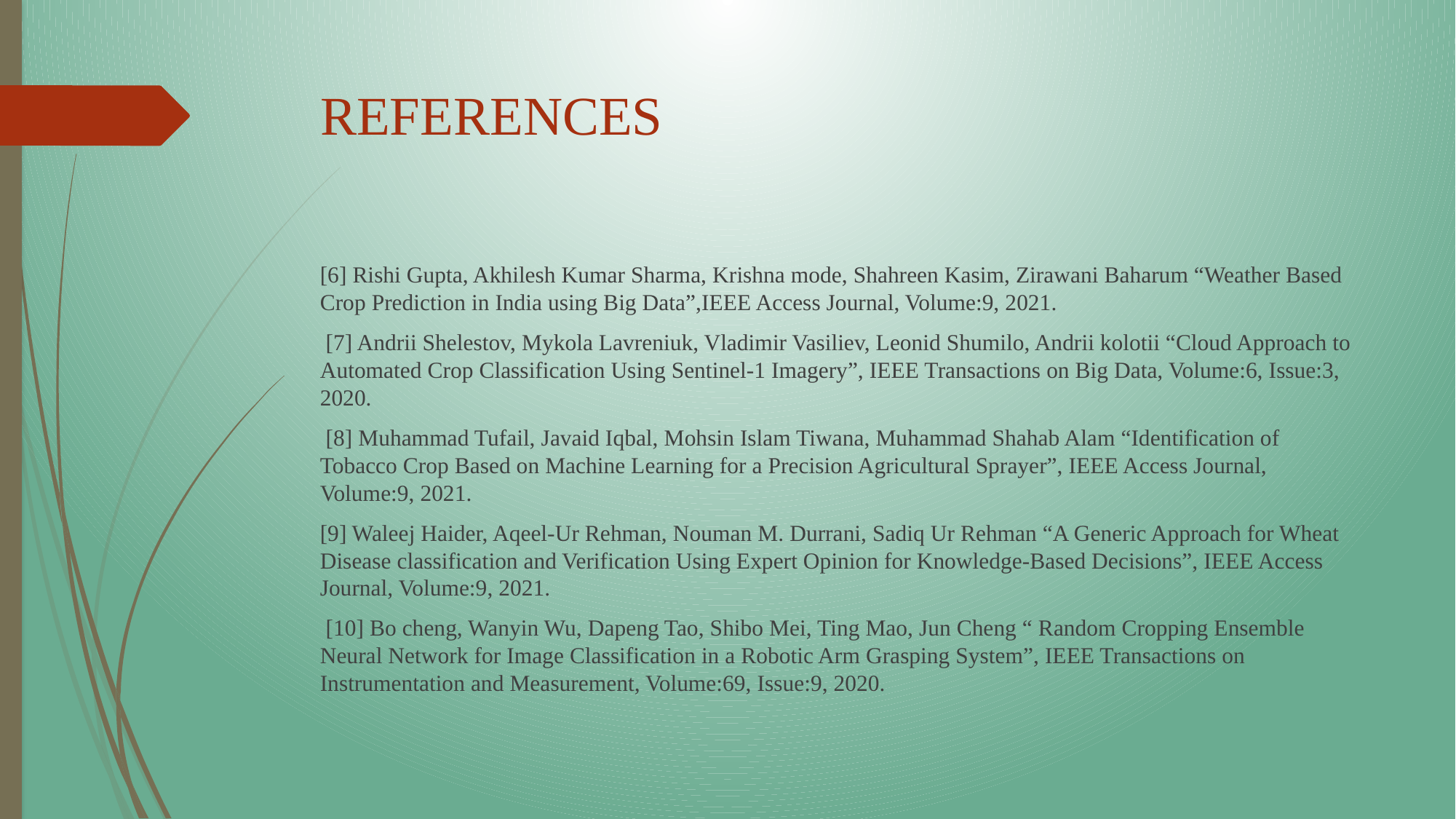

# REFERENCES
[6] Rishi Gupta, Akhilesh Kumar Sharma, Krishna mode, Shahreen Kasim, Zirawani Baharum “Weather Based Crop Prediction in India using Big Data”,IEEE Access Journal, Volume:9, 2021.
 [7] Andrii Shelestov, Mykola Lavreniuk, Vladimir Vasiliev, Leonid Shumilo, Andrii kolotii “Cloud Approach to Automated Crop Classification Using Sentinel-1 Imagery”, IEEE Transactions on Big Data, Volume:6, Issue:3, 2020.
 [8] Muhammad Tufail, Javaid Iqbal, Mohsin Islam Tiwana, Muhammad Shahab Alam “Identification of Tobacco Crop Based on Machine Learning for a Precision Agricultural Sprayer”, IEEE Access Journal, Volume:9, 2021.
[9] Waleej Haider, Aqeel-Ur Rehman, Nouman M. Durrani, Sadiq Ur Rehman “A Generic Approach for Wheat Disease classification and Verification Using Expert Opinion for Knowledge-Based Decisions”, IEEE Access Journal, Volume:9, 2021.
 [10] Bo cheng, Wanyin Wu, Dapeng Tao, Shibo Mei, Ting Mao, Jun Cheng “ Random Cropping Ensemble Neural Network for Image Classification in a Robotic Arm Grasping System”, IEEE Transactions on Instrumentation and Measurement, Volume:69, Issue:9, 2020.